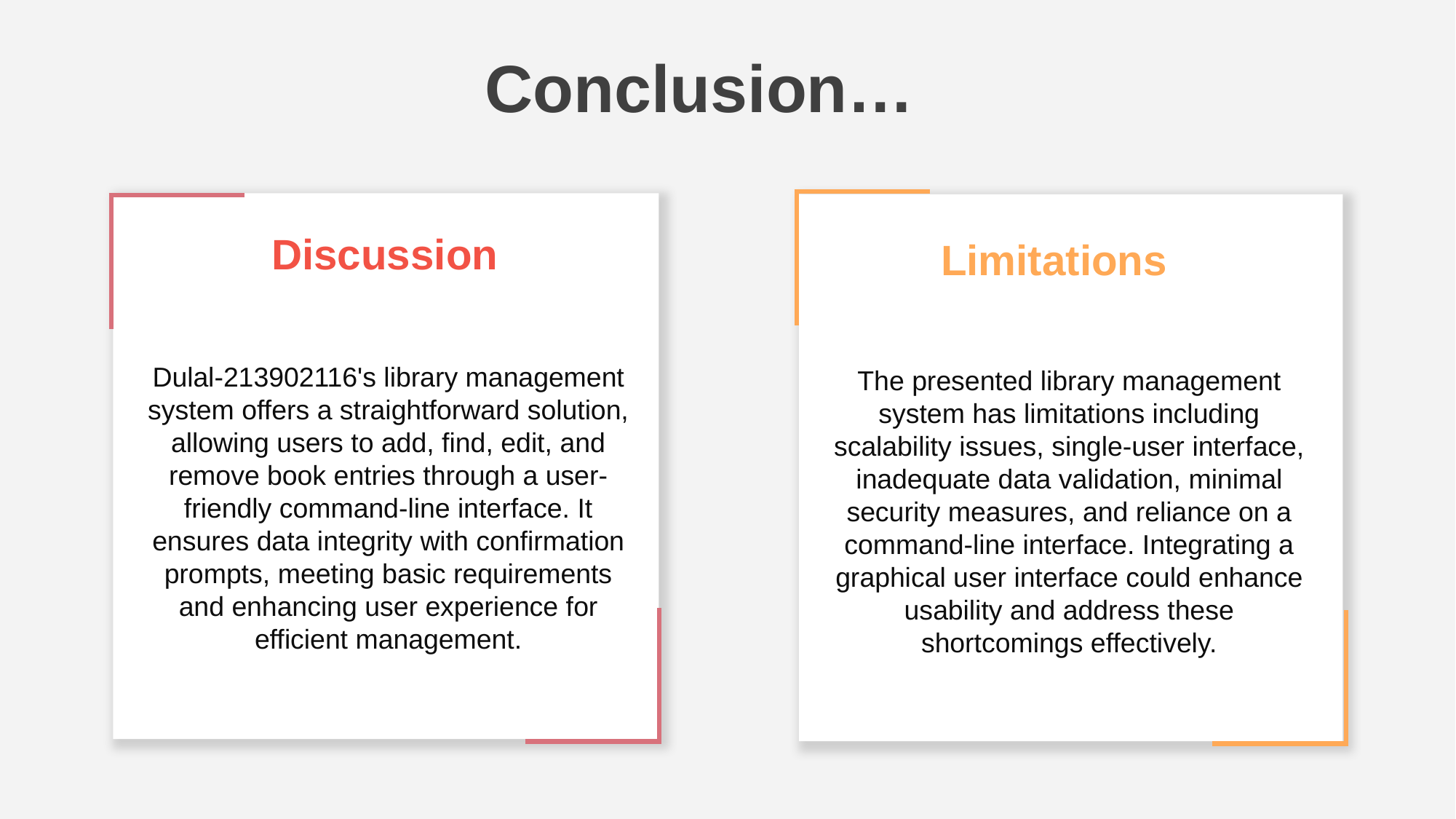

Conclusion…

Discussion
Dulal-213902116's library management system offers a straightforward solution, allowing users to add, find, edit, and remove book entries through a user-friendly command-line interface. It ensures data integrity with confirmation prompts, meeting basic requirements and enhancing user experience for efficient management.
Limitations
The presented library management system has limitations including scalability issues, single-user interface, inadequate data validation, minimal security measures, and reliance on a command-line interface. Integrating a graphical user interface could enhance usability and address these shortcomings effectively.